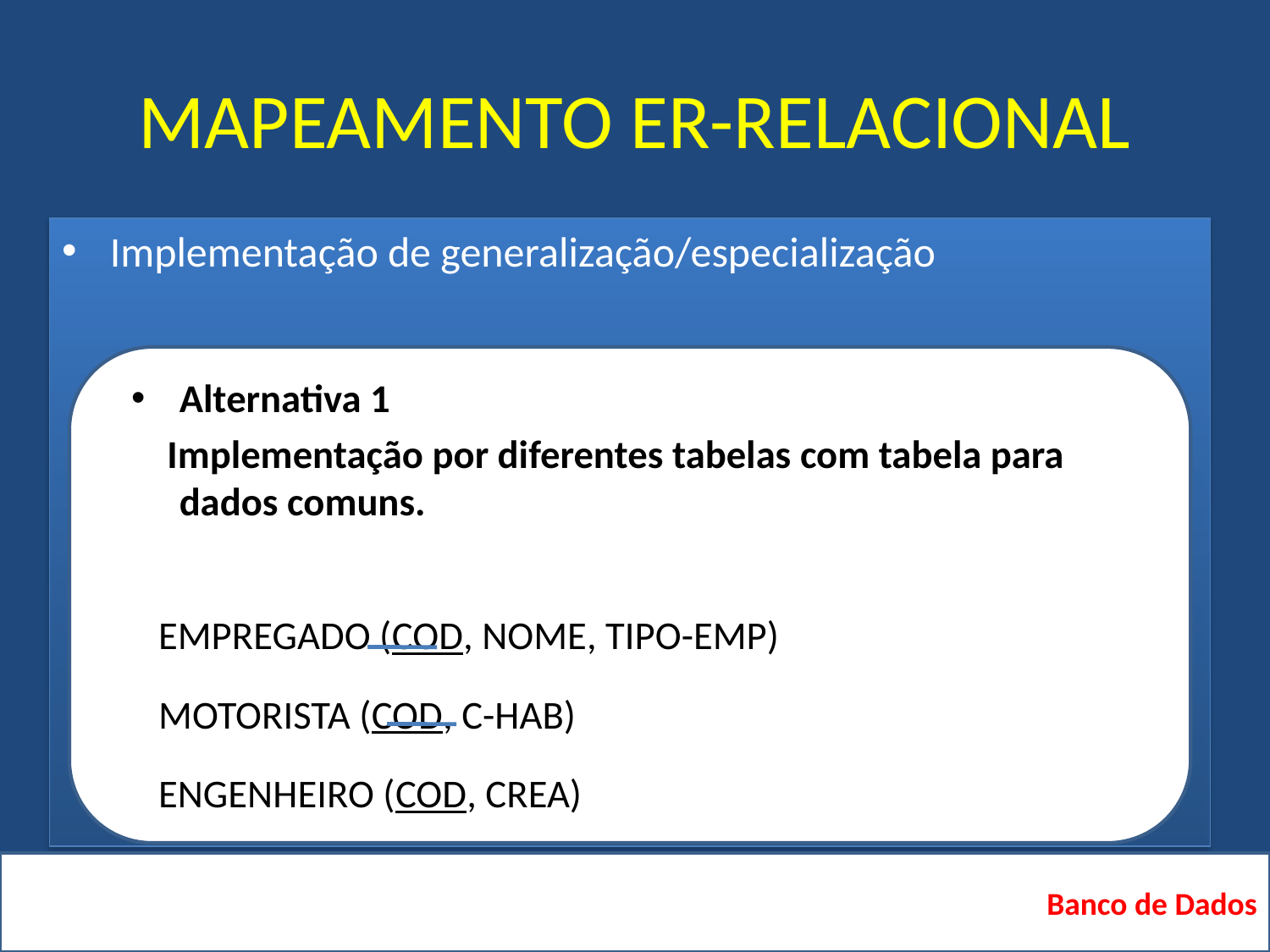

# MAPEAMENTO ER-RELACIONAL
Implementação de generalização/especialização

Alternativa 1
    Implementação por diferentes tabelas com tabela para dados comuns.

   EMPREGADO (COD, NOME, TIPO-EMP)
   MOTORISTA (COD, C-HAB)
   ENGENHEIRO (COD, CREA)
Banco de Dados